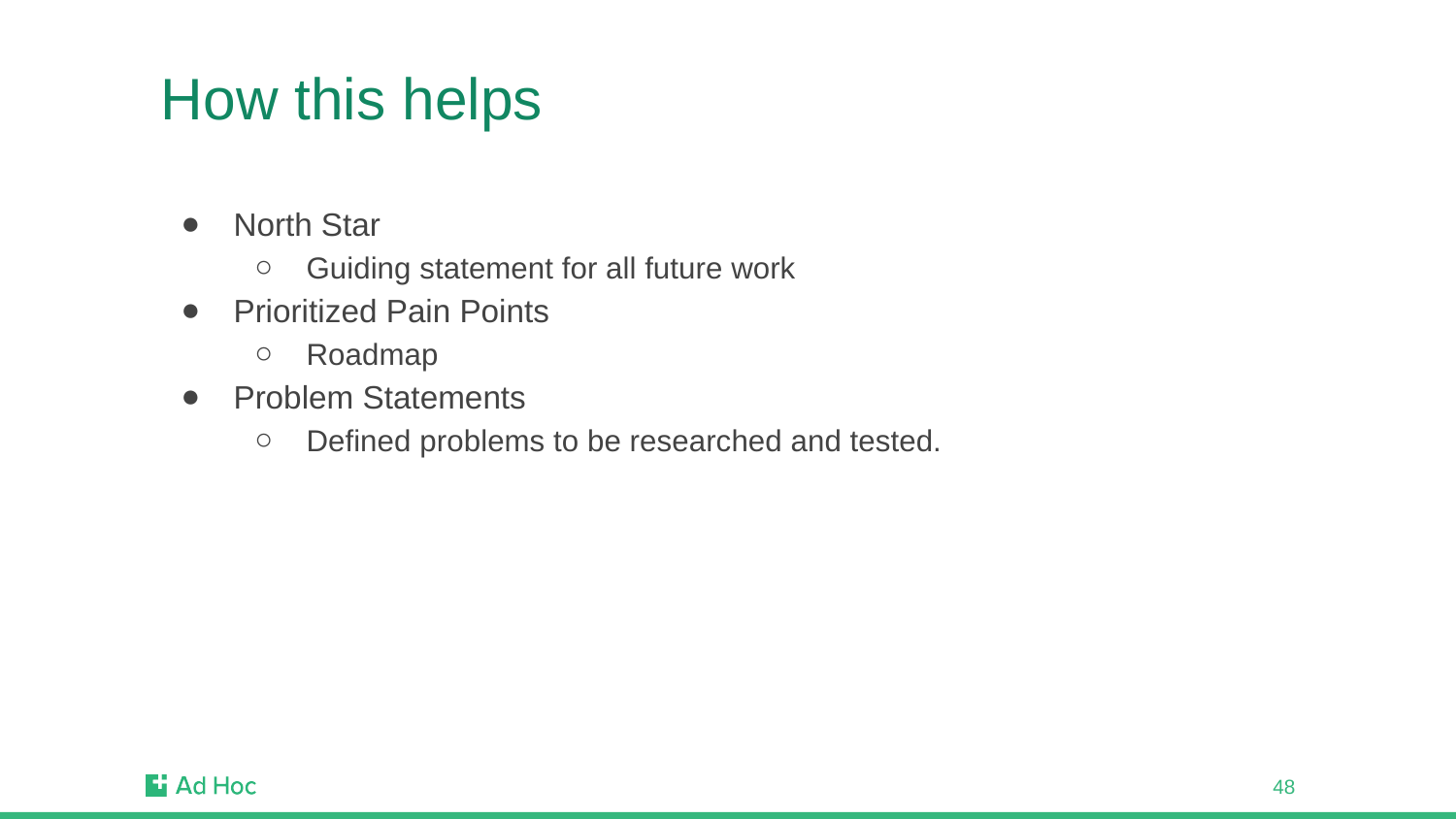

# How this helps
North Star
Guiding statement for all future work
Prioritized Pain Points
Roadmap
Problem Statements
Defined problems to be researched and tested.
48